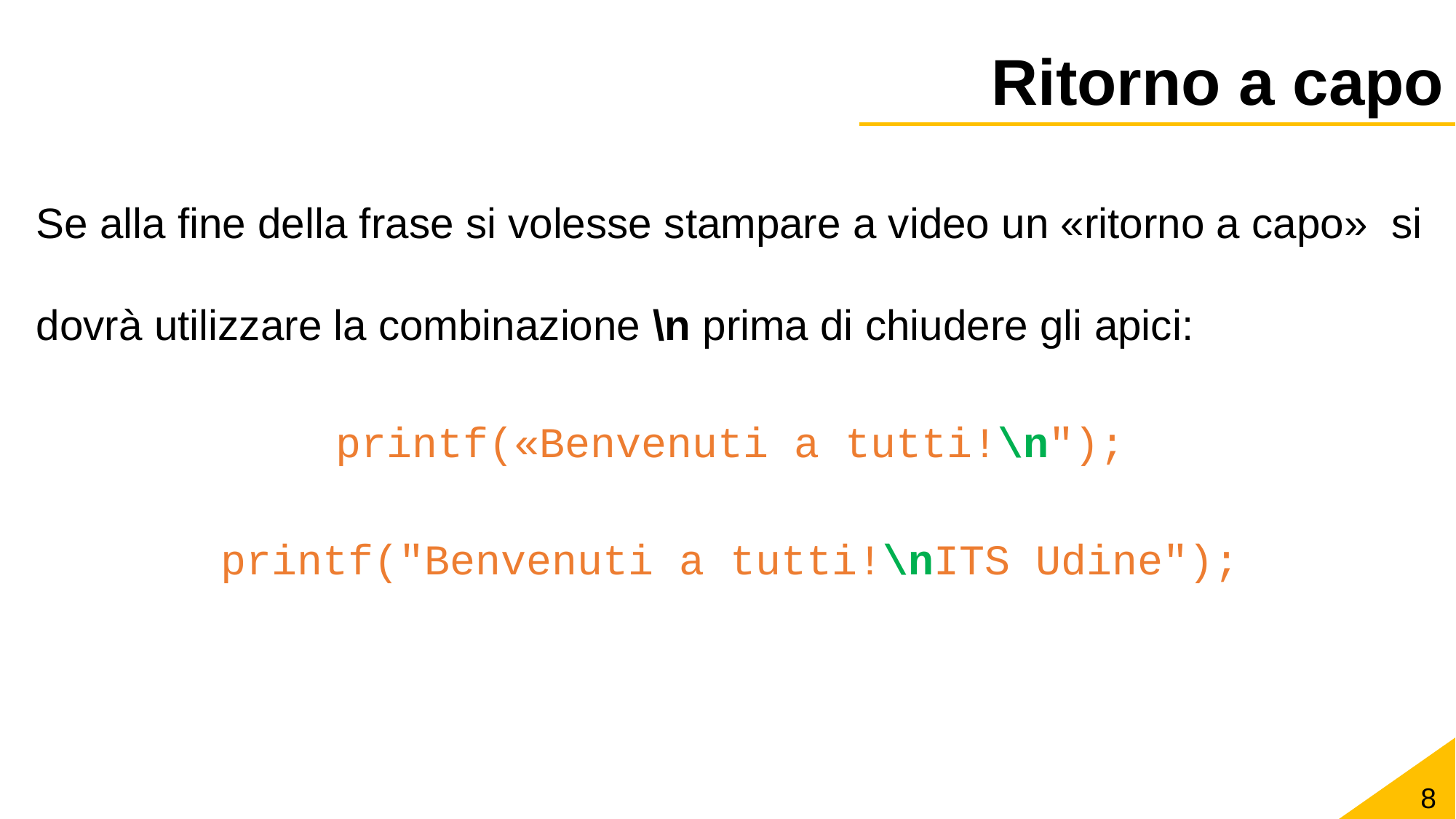

# Ritorno a capo
Se alla fine della frase si volesse stampare a video un «ritorno a capo»  si dovrà utilizzare la combinazione \n prima di chiudere gli apici:
printf(«Benvenuti a tutti!\n");
printf("Benvenuti a tutti!\nITS Udine");

8